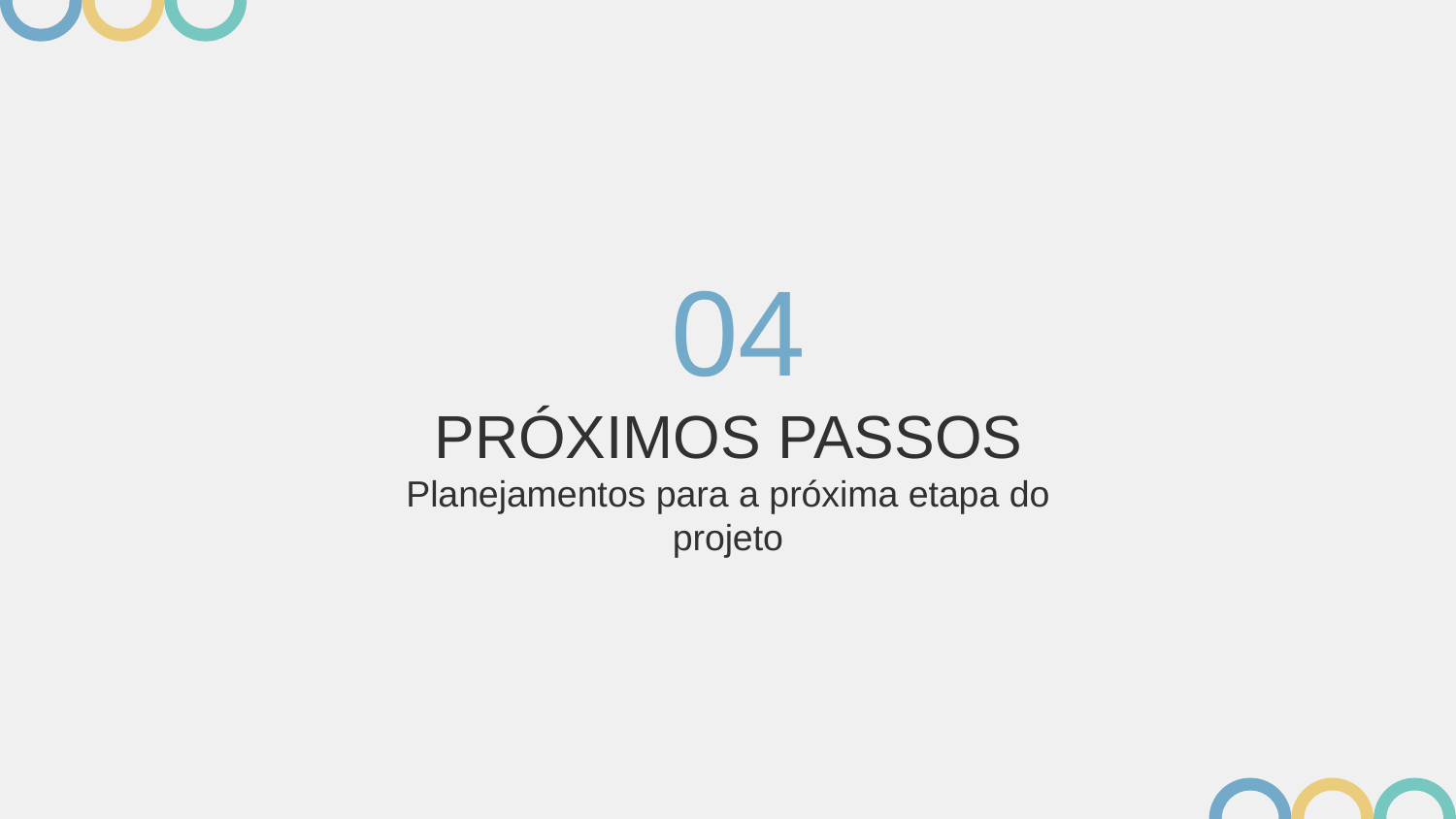

# 04
PRÓXIMOS PASSOS
Planejamentos para a próxima etapa do projeto